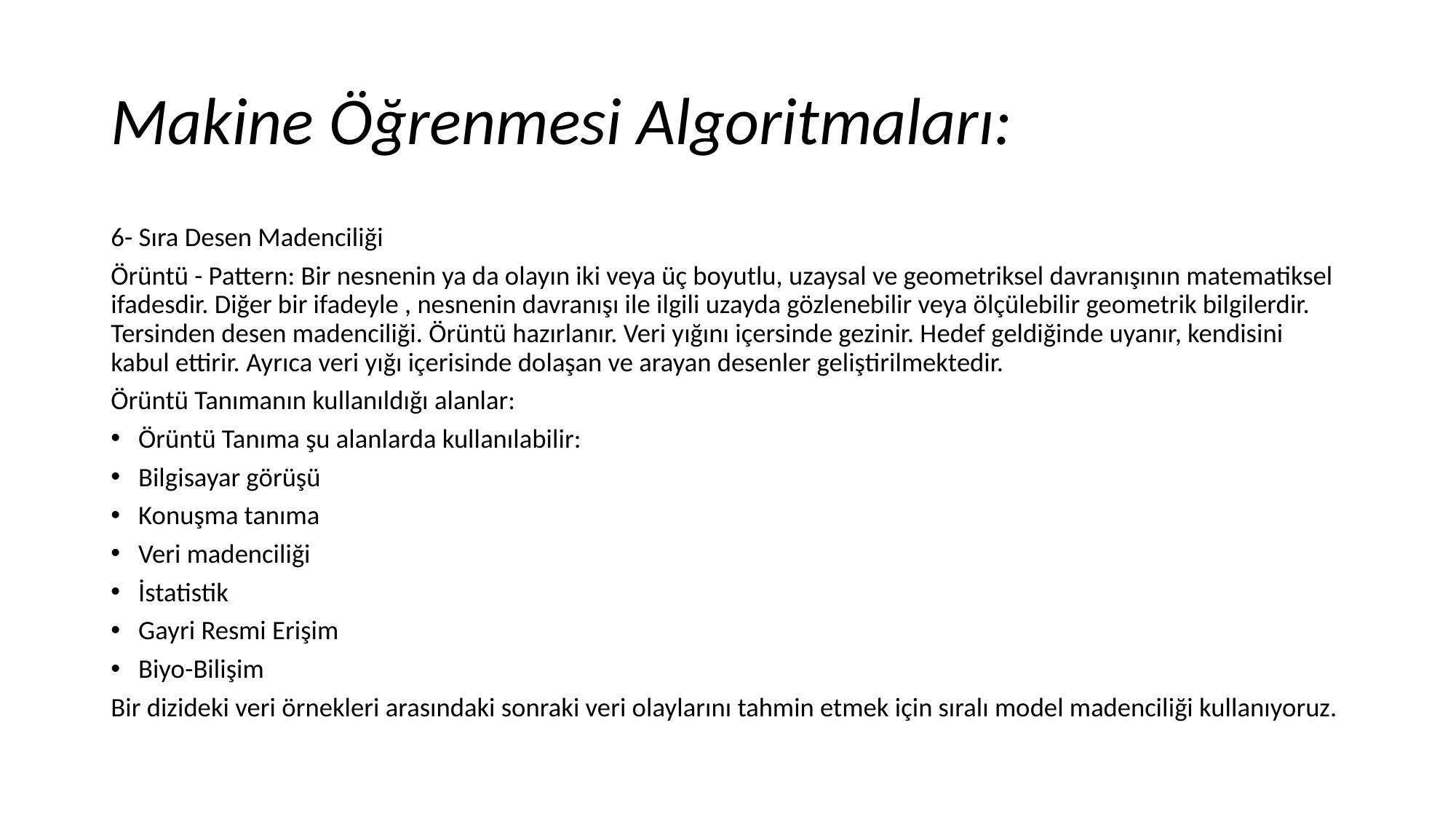

# Makine Öğrenmesi Algoritmaları:
6- Sıra Desen Madenciliği
Örüntü - Pattern: Bir nesnenin ya da olayın iki veya üç boyutlu, uzaysal ve geometriksel davranışının matematiksel ifadesdir. Diğer bir ifadeyle , nesnenin davranışı ile ilgili uzayda gözlenebilir veya ölçülebilir geometrik bilgilerdir. Tersinden desen madenciliği. Örüntü hazırlanır. Veri yığını içersinde gezinir. Hedef geldiğinde uyanır, kendisini kabul ettirir. Ayrıca veri yığı içerisinde dolaşan ve arayan desenler geliştirilmektedir.
Örüntü Tanımanın kullanıldığı alanlar:
Örüntü Tanıma şu alanlarda kullanılabilir:
Bilgisayar görüşü
Konuşma tanıma
Veri madenciliği
İstatistik
Gayri Resmi Erişim
Biyo-Bilişim
Bir dizideki veri örnekleri arasındaki sonraki veri olaylarını tahmin etmek için sıralı model madenciliği kullanıyoruz.